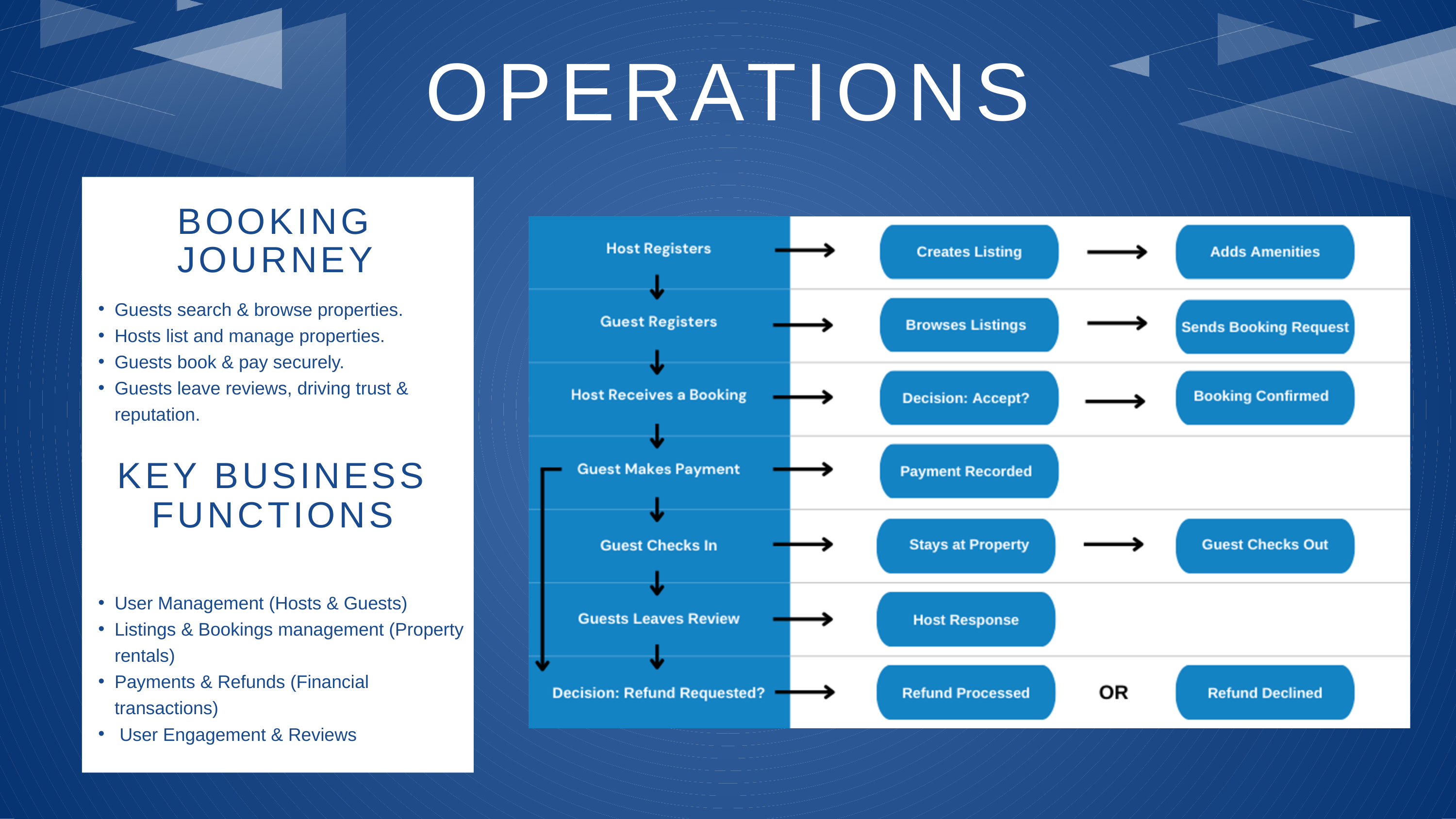

OPERATIONS

BOOKING JOURNEY

Guests search & browse properties.
Hosts list and manage properties.
Guests book & pay securely.
Guests leave reviews, driving trust & reputation.
KEY BUSINESS FUNCTIONS
User Management (Hosts & Guests)
Listings & Bookings management (Property rentals)
Payments & Refunds (Financial transactions)
 User Engagement & Reviews